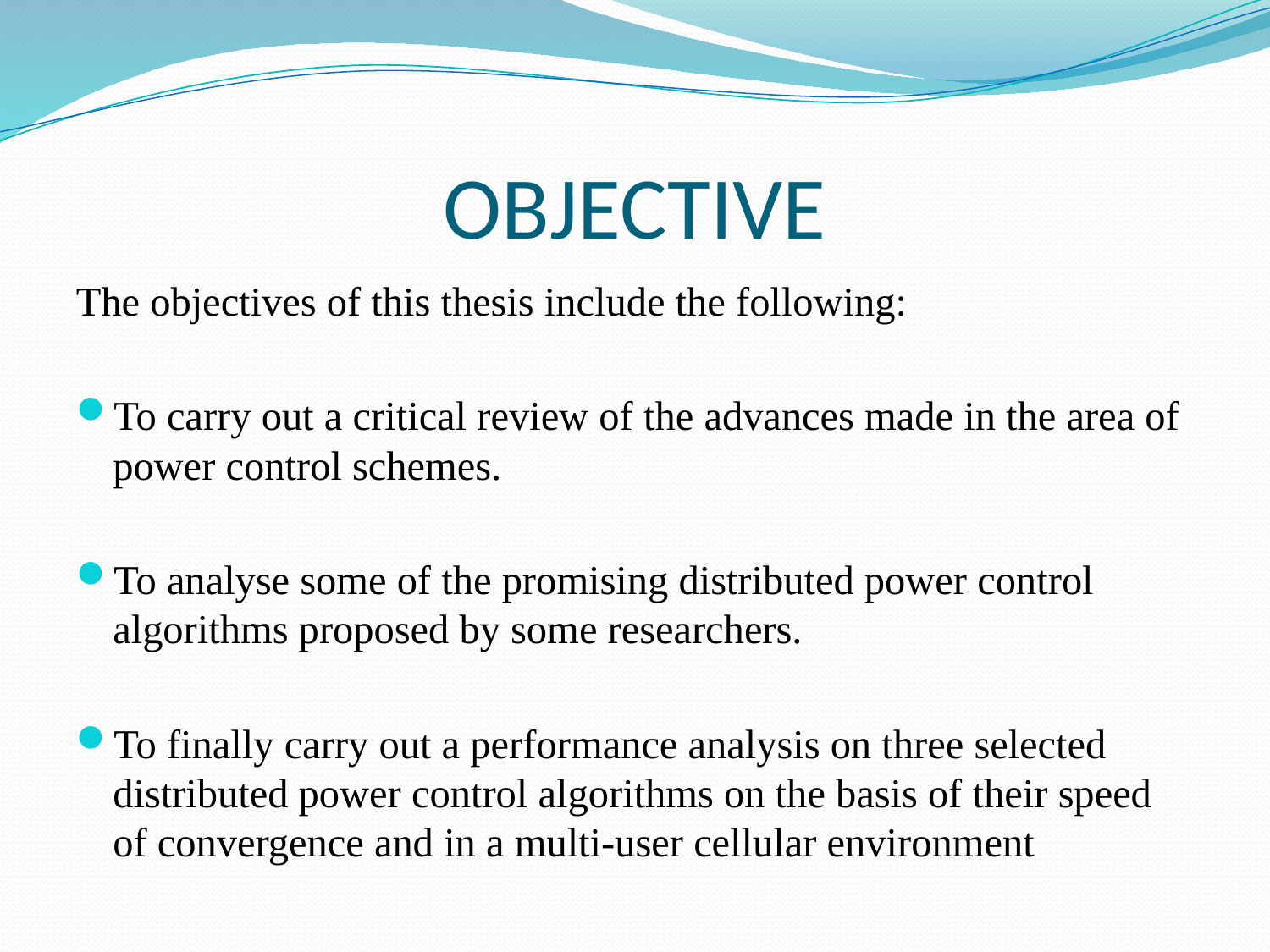

# OBJECTIVE
The objectives of this thesis include the following:

To carry out a critical review of the advances made in the area of power control schemes.

To analyse some of the promising distributed power control algorithms proposed by some researchers.

To finally carry out a performance analysis on three selected distributed power control algorithms on the basis of their speed of convergence and in a multi-user cellular environment